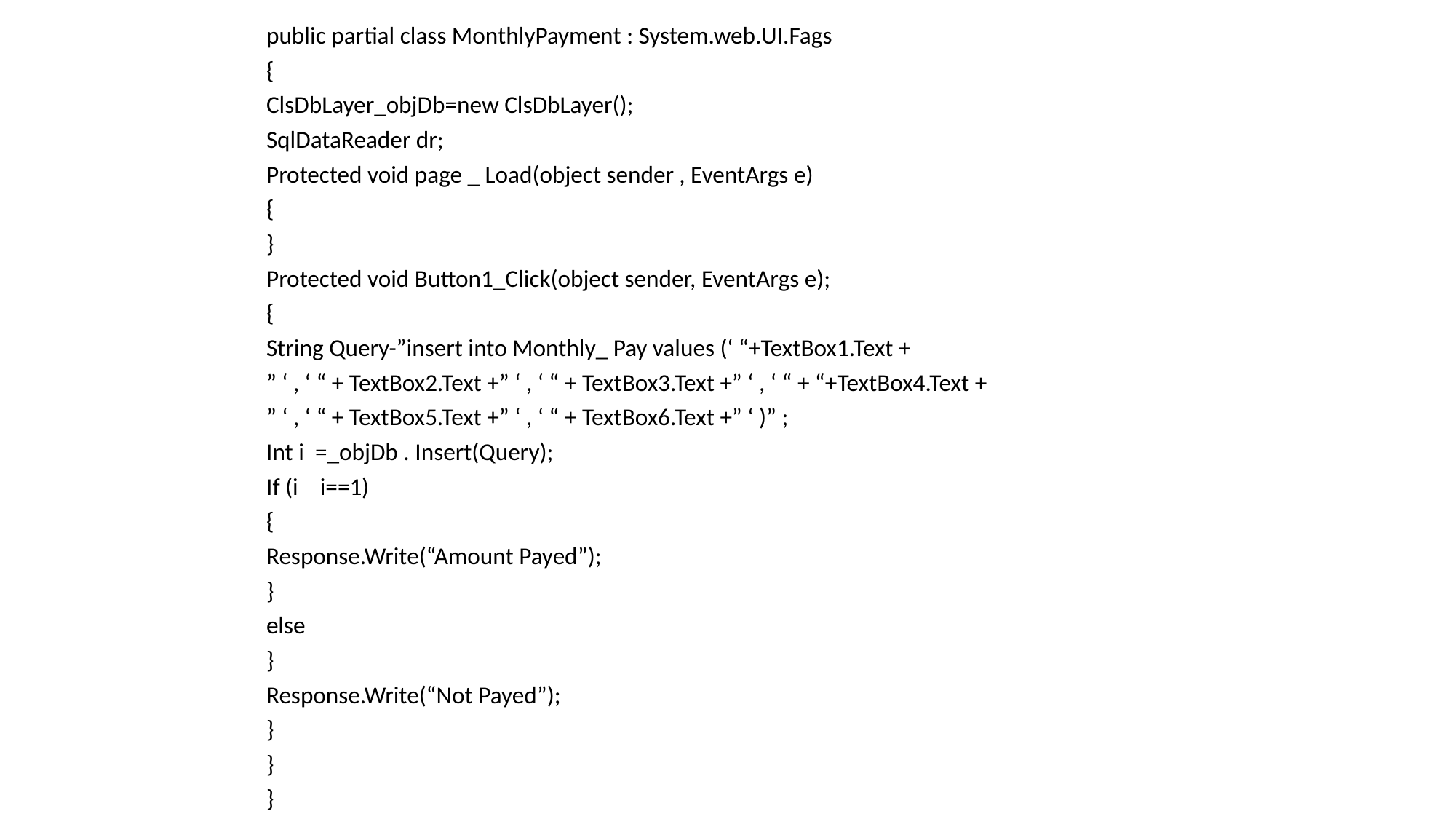

public partial class MonthlyPayment : System.web.UI.Fags
{
ClsDbLayer_objDb=new ClsDbLayer();
SqlDataReader dr;
Protected void page _ Load(object sender , EventArgs e)
{
}
Protected void Button1_Click(object sender, EventArgs e);
{
String Query-”insert into Monthly_ Pay values (‘ “+TextBox1.Text +
” ‘ , ‘ “ + TextBox2.Text +” ‘ , ‘ “ + TextBox3.Text +” ‘ , ‘ “ + “+TextBox4.Text +
” ‘ , ‘ “ + TextBox5.Text +” ‘ , ‘ “ + TextBox6.Text +” ‘ )” ;
Int i  =_objDb . Insert(Query);
If (i    i==1)
{
Response.Write(“Amount Payed”);
}
else
}
Response.Write(“Not Payed”);
}
}
}